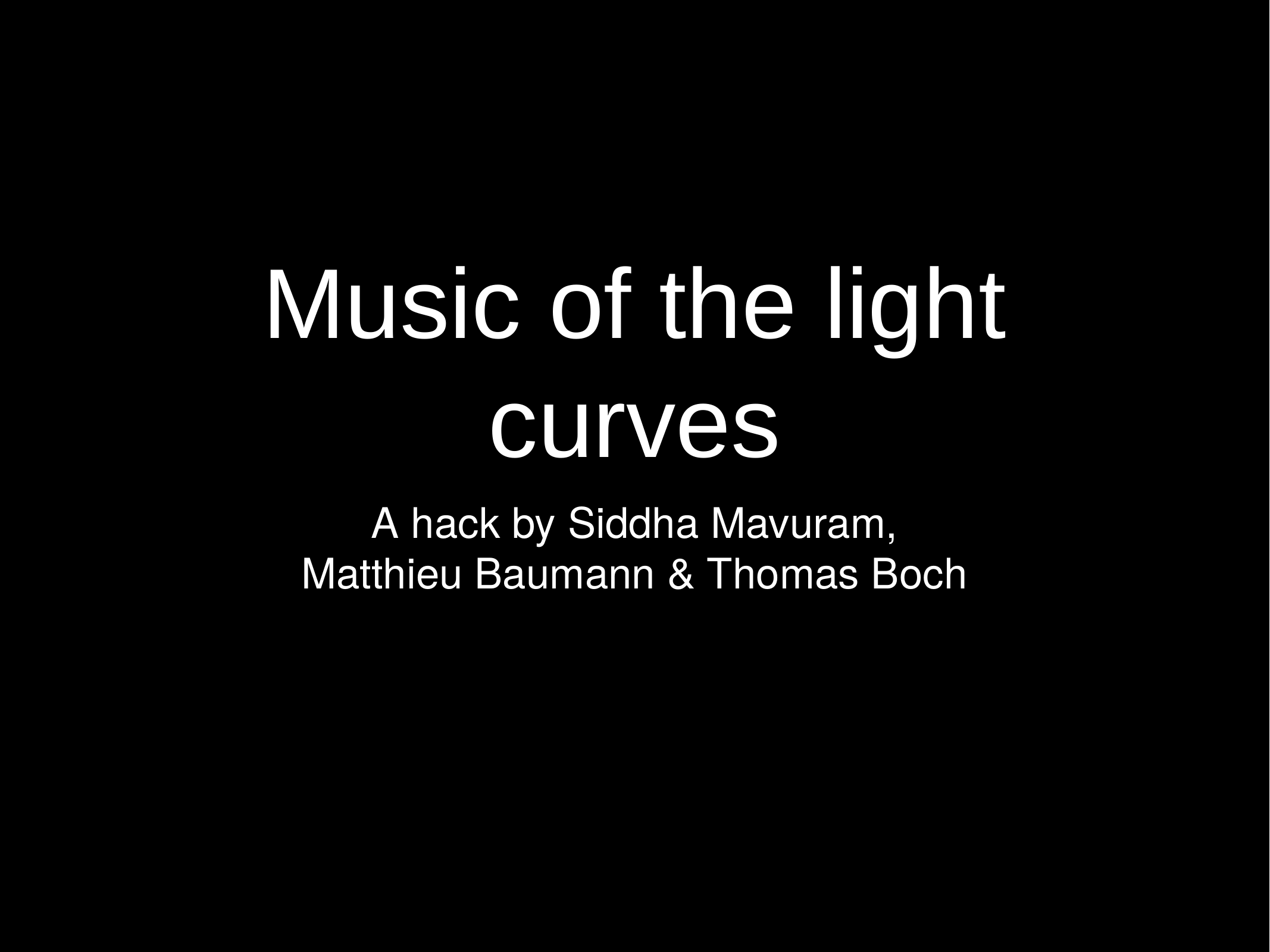

# Music of the light curves
A hack by Siddha Mavuram,
Matthieu Baumann & Thomas Boch